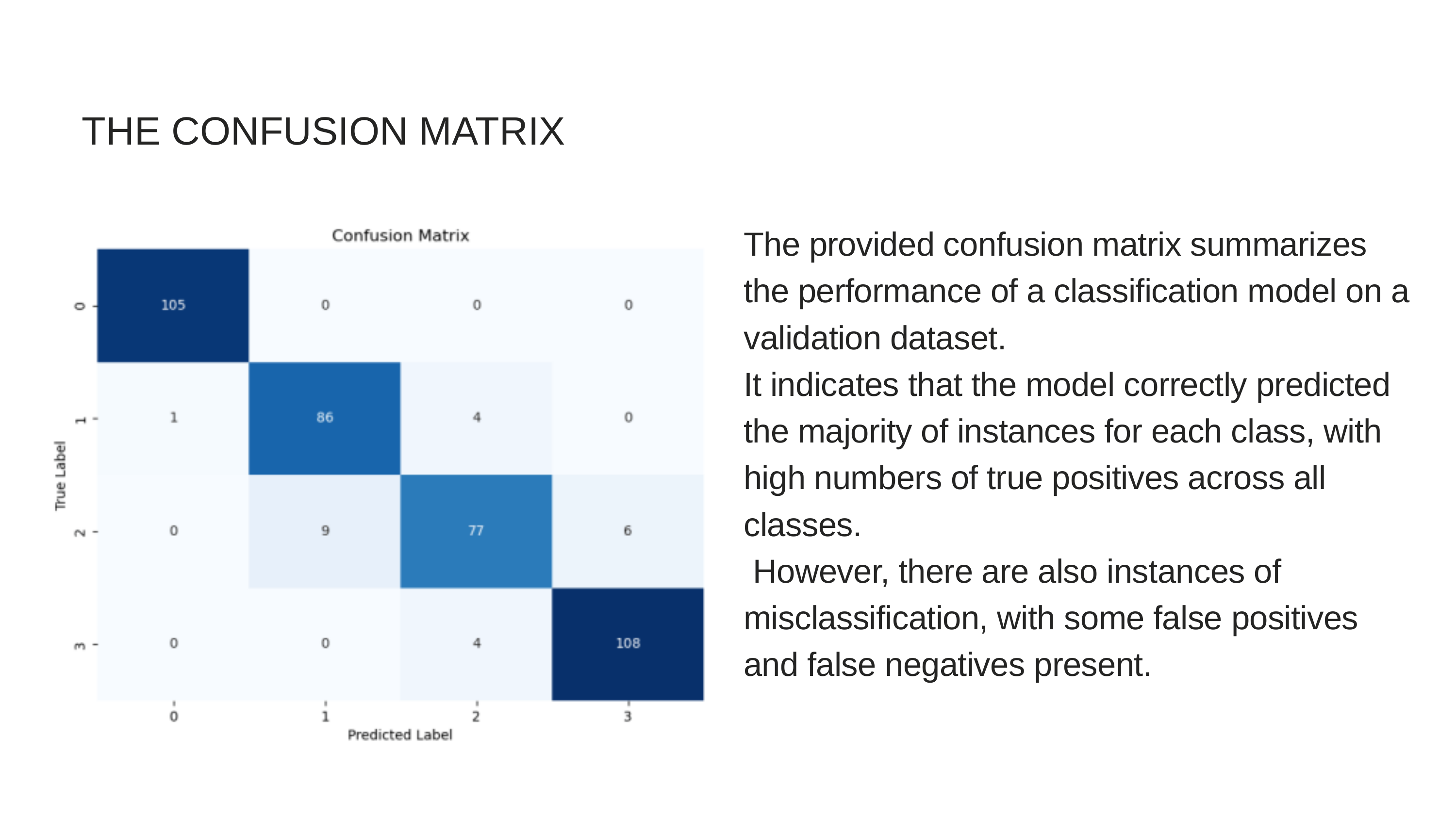

THE CONFUSION MATRIX

The provided confusion matrix summarizes the performance of a classification model on a validation dataset.
It indicates that the model correctly predicted the majority of instances for each class, with high numbers of true positives across all classes.
 However, there are also instances of misclassification, with some false positives and false negatives present.